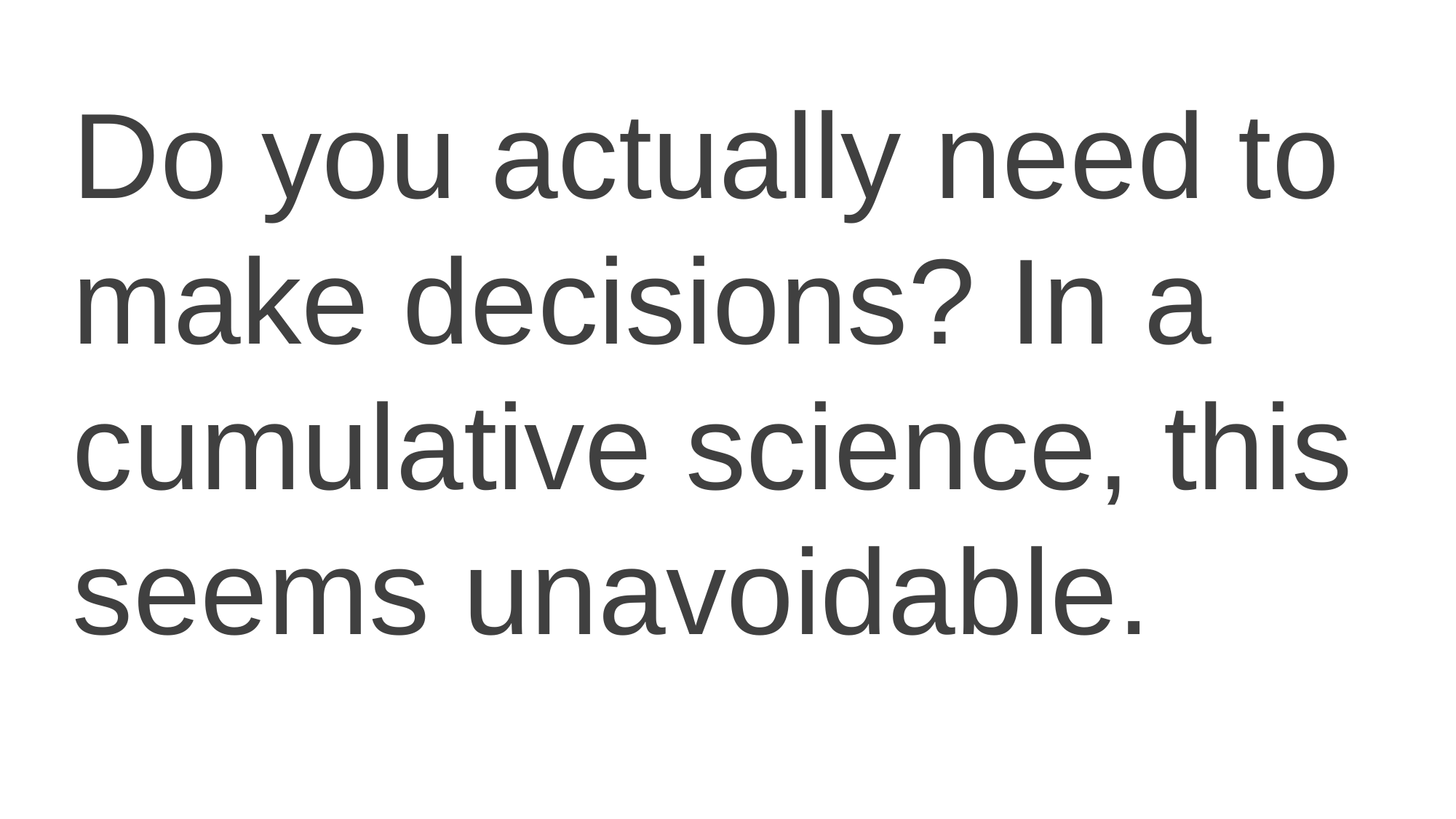

Do you actually need to make decisions? In a cumulative science, this seems unavoidable.